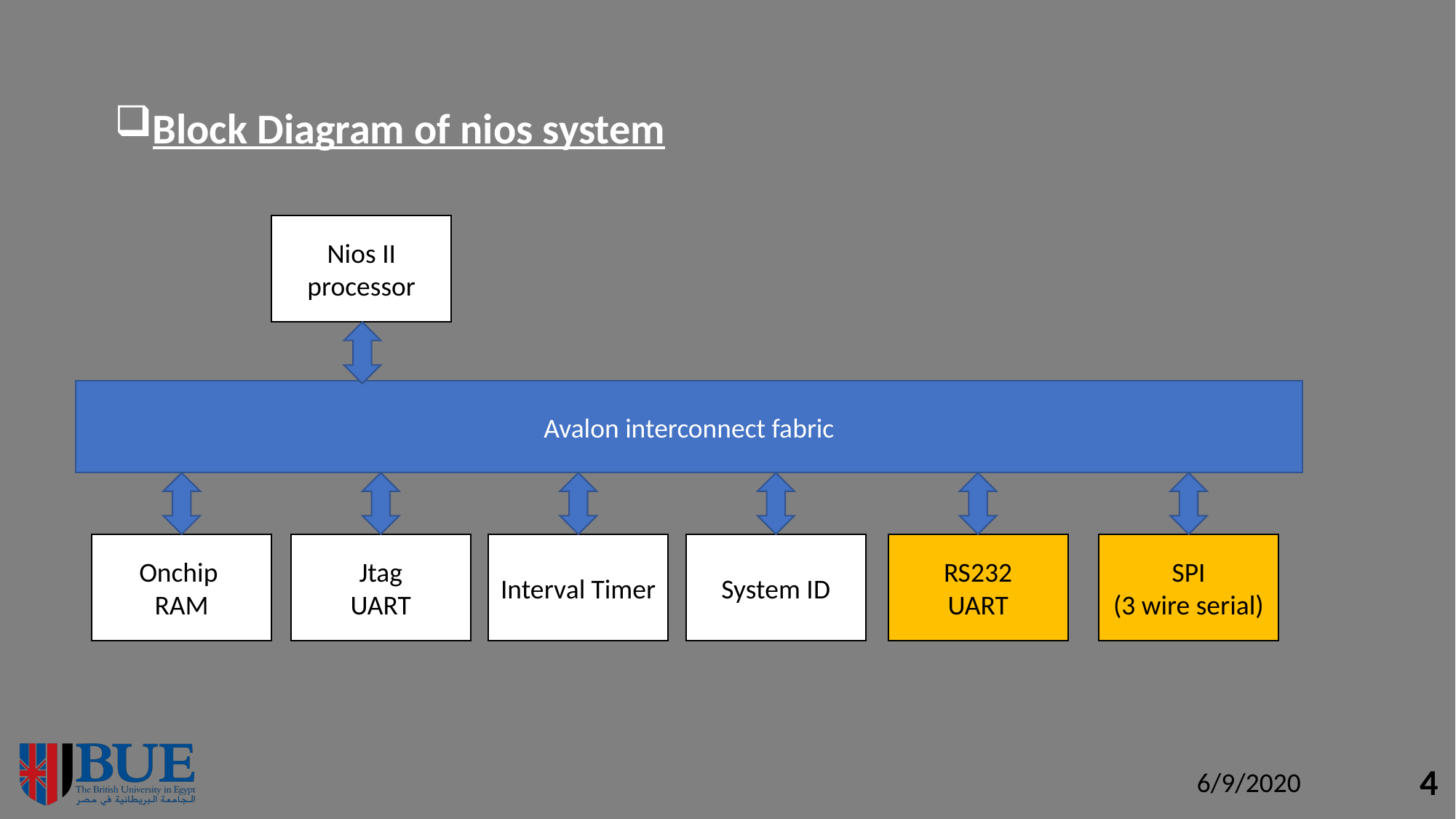

Block Diagram of nios system

Nios II processor

Avalon interconnect fabric

Onchip
RAM
Jtag
UART
Interval Timer
System ID
RS232
UART
SPI
(3 wire serial)
4